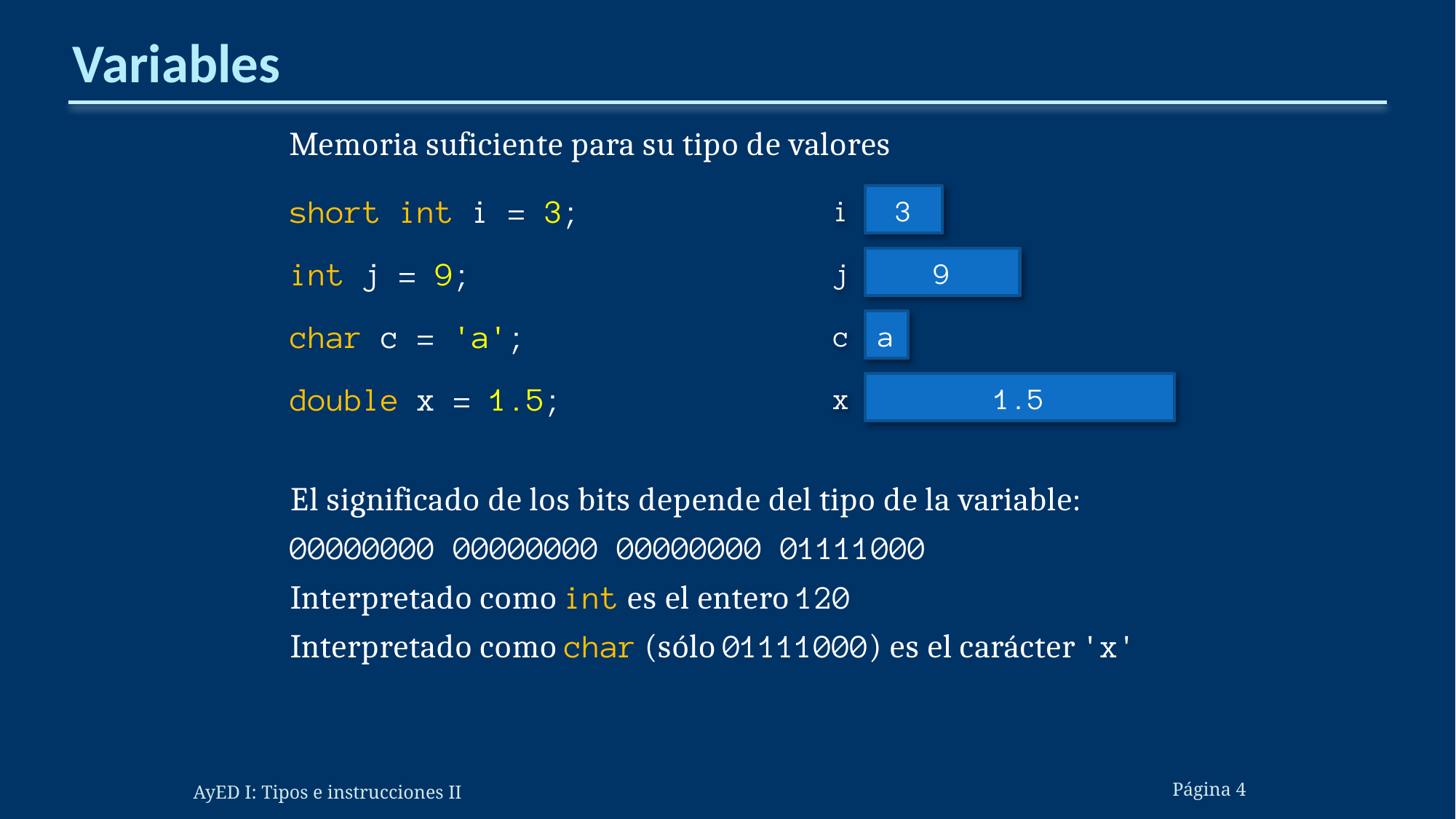

# Variables
Memoria suficiente para su tipo de valores
short int i = 3;
int j = 9;
char c = 'a';
double x = 1.5;
El significado de los bits depende del tipo de la variable:
00000000 00000000 00000000 01111000
Interpretado como int es el entero 120
Interpretado como char (sólo 01111000) es el carácter 'x'
i
3
j
9
c
a
x
1.5
AyED I: Tipos e instrucciones II
Página 4